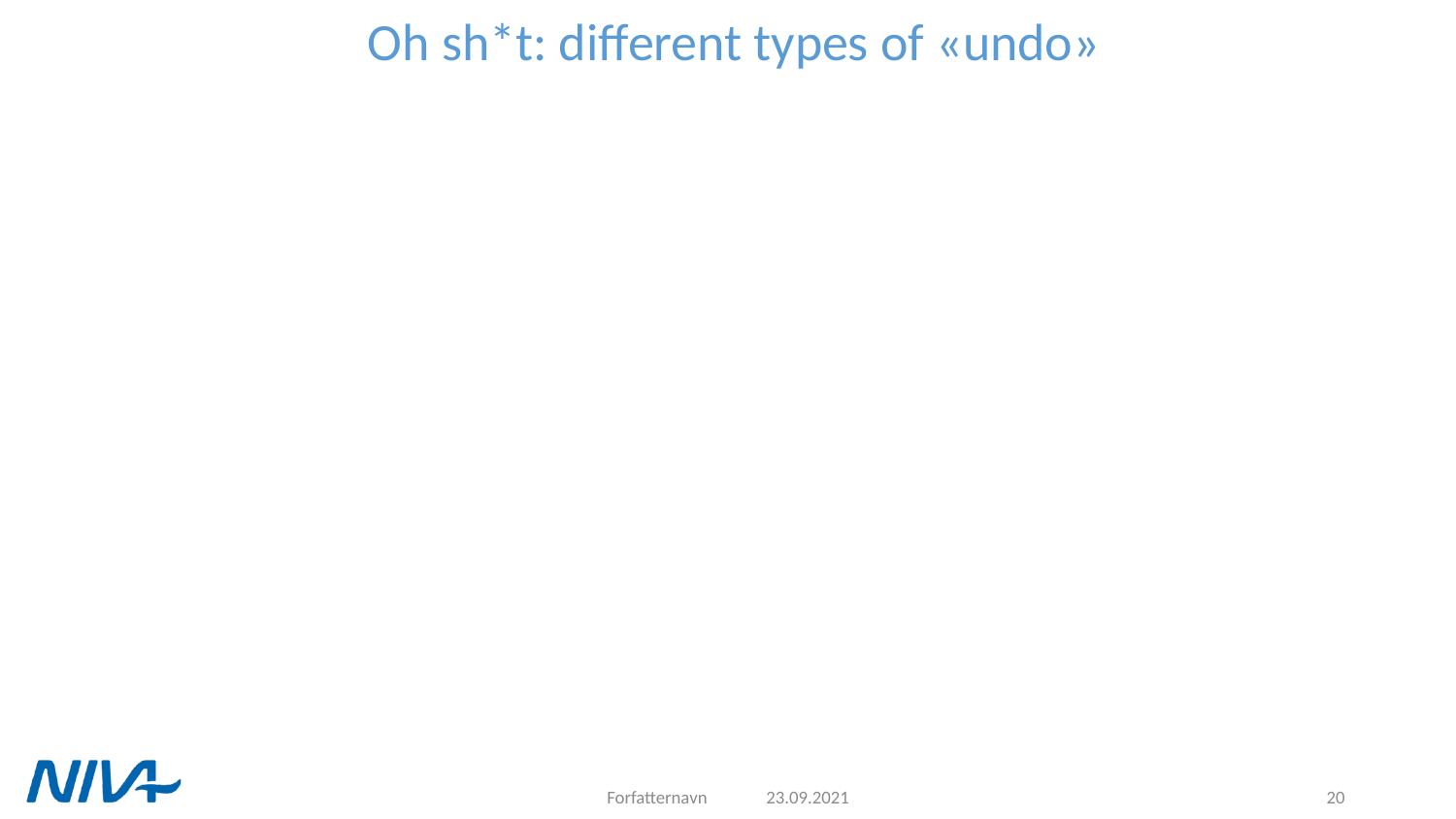

# Oh sh*t: different types of «undo»

Forfatternavn

23.09.2021
20